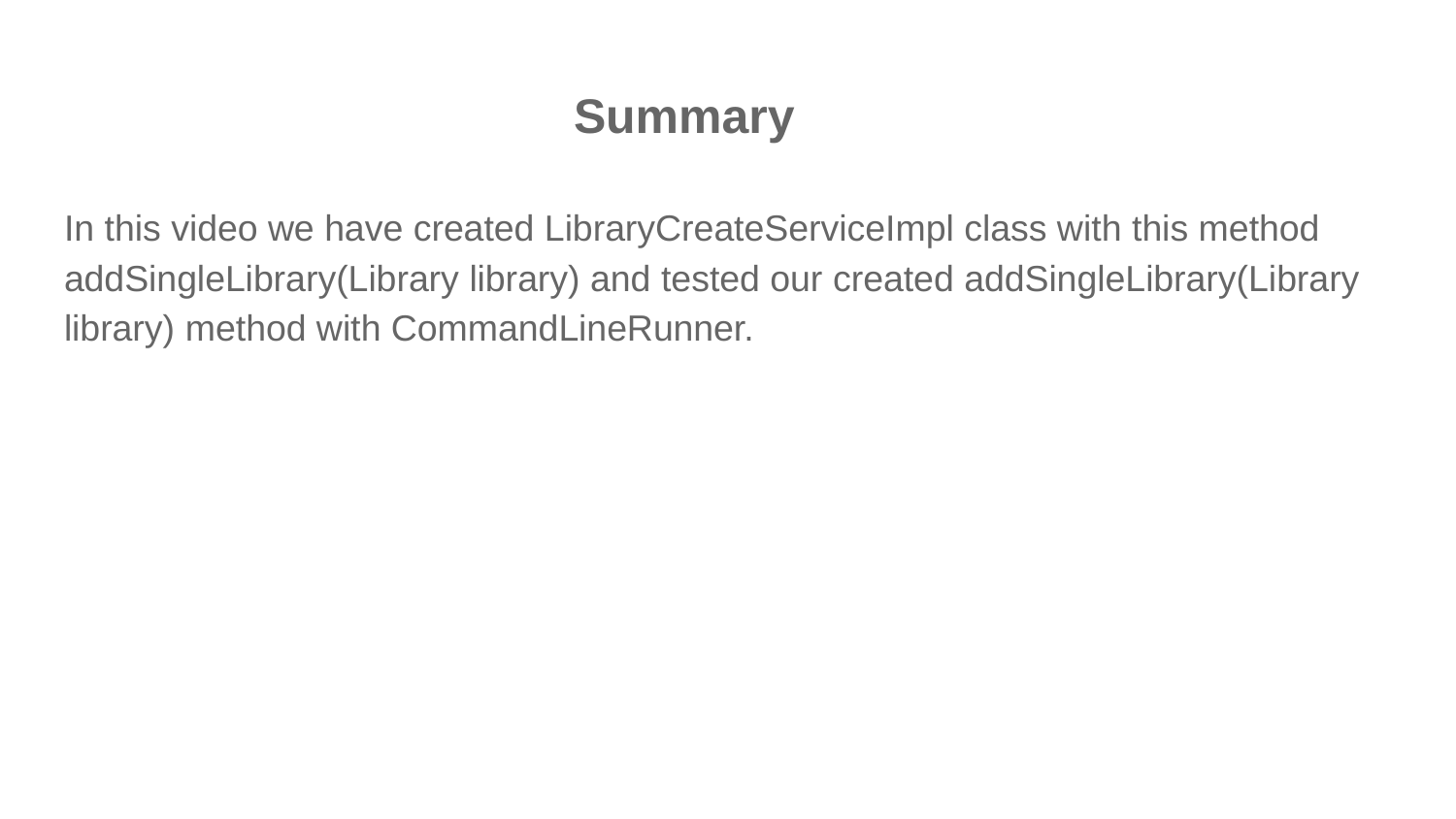

# Summary
In this video we have created LibraryCreateServiceImpl class with this method addSingleLibrary(Library library) and tested our created addSingleLibrary(Library library) method with CommandLineRunner.